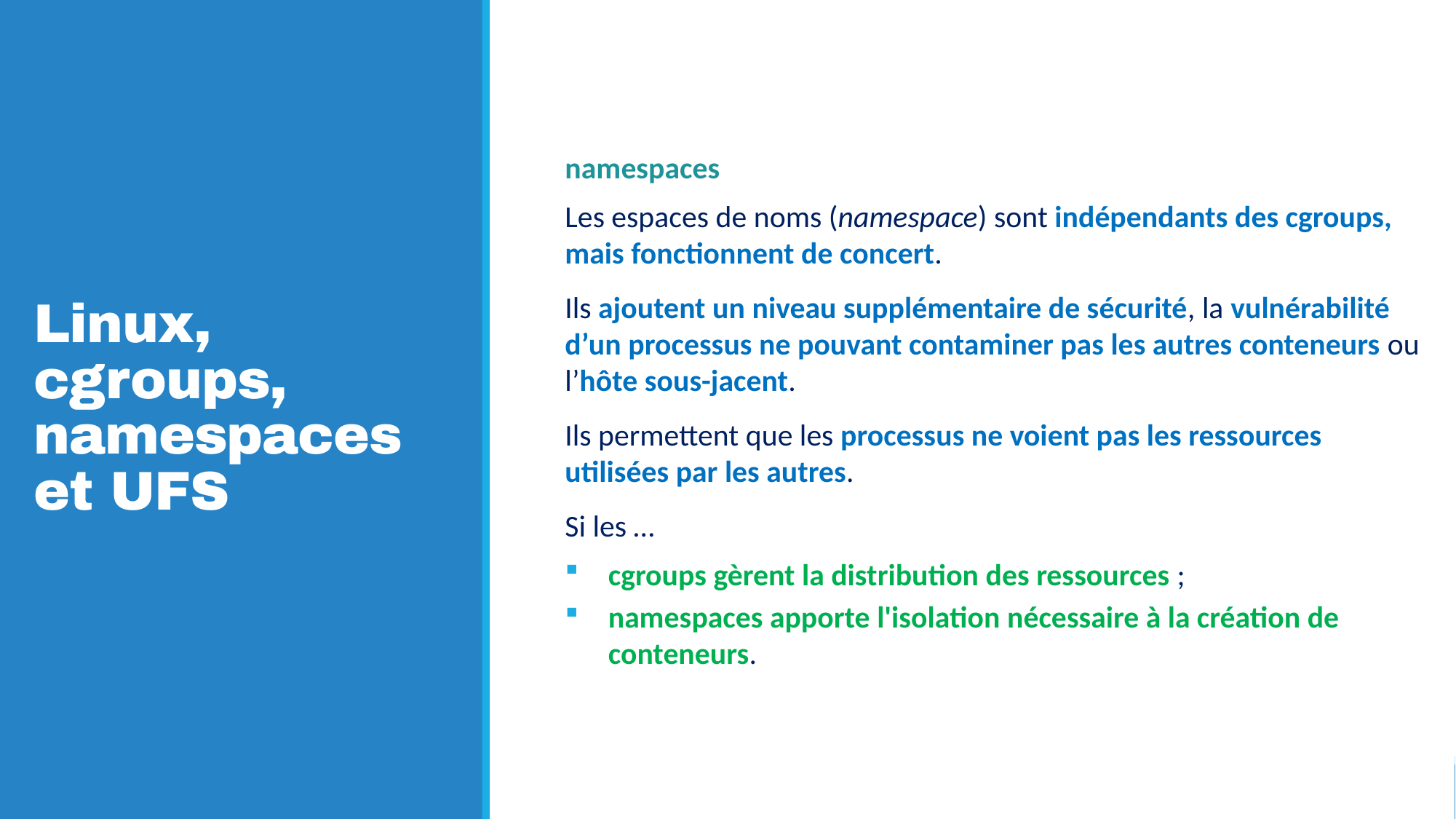

# Linux, cgroups, namespaces et UFS
namespaces
Les espaces de noms (namespace) sont indépendants des cgroups, mais fonctionnent de concert.
Ils ajoutent un niveau supplémentaire de sécurité, la vulnérabilité d’un processus ne pouvant contaminer pas les autres conteneurs ou l’hôte sous-jacent.
Ils permettent que les processus ne voient pas les ressources utilisées par les autres.
Si les …
cgroups gèrent la distribution des ressources ;
namespaces apporte l'isolation nécessaire à la création de conteneurs.